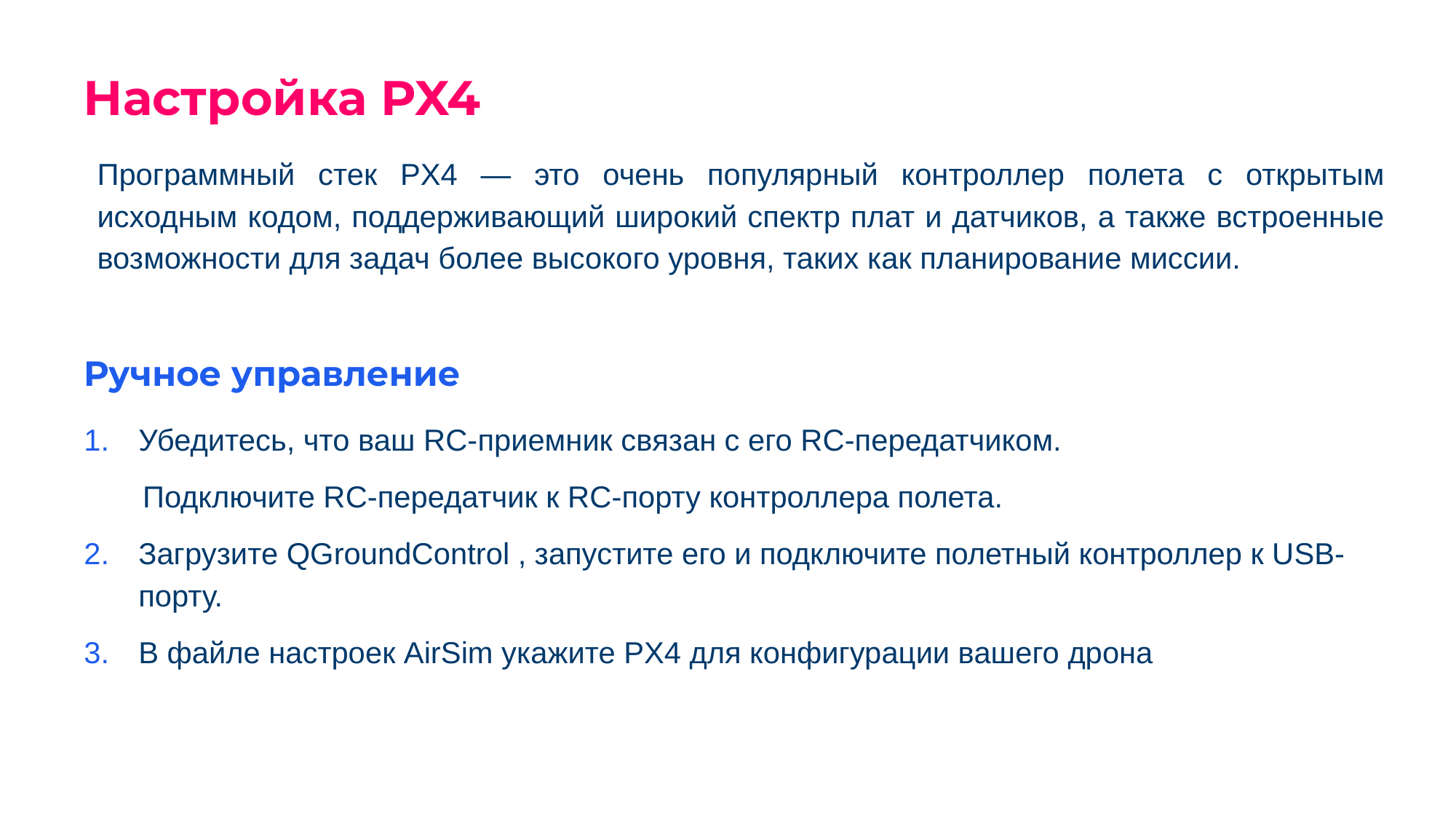

Настройка PX4
Программный стек PX4 — это очень популярный контроллер полета с открытым исходным кодом, поддерживающий широкий спектр плат и датчиков, а также встроенные возможности для задач более высокого уровня, таких как планирование миссии.
Ручное управление
Убедитесь, что ваш RC-приемник связан с его RC-передатчиком.
       Подключите RC-передатчик к RC-порту контроллера полета.
Загрузите QGroundControl , запустите его и подключите полетный контроллер к USB-порту.
В файле настроек AirSim укажите PX4 для конфигурации вашего дрона